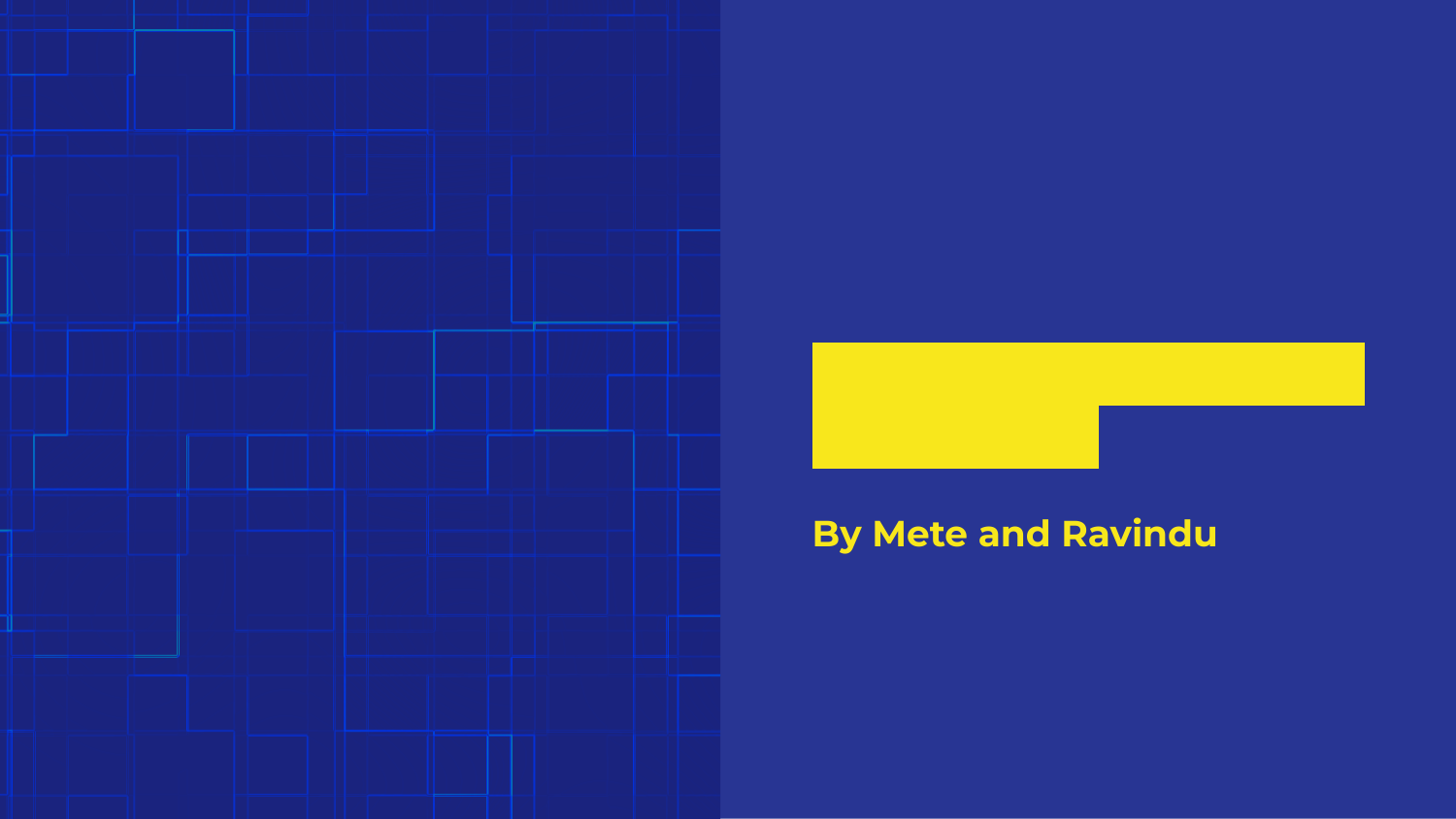

# Chatbots and Virtual Assistants
By Mete and Ravindu